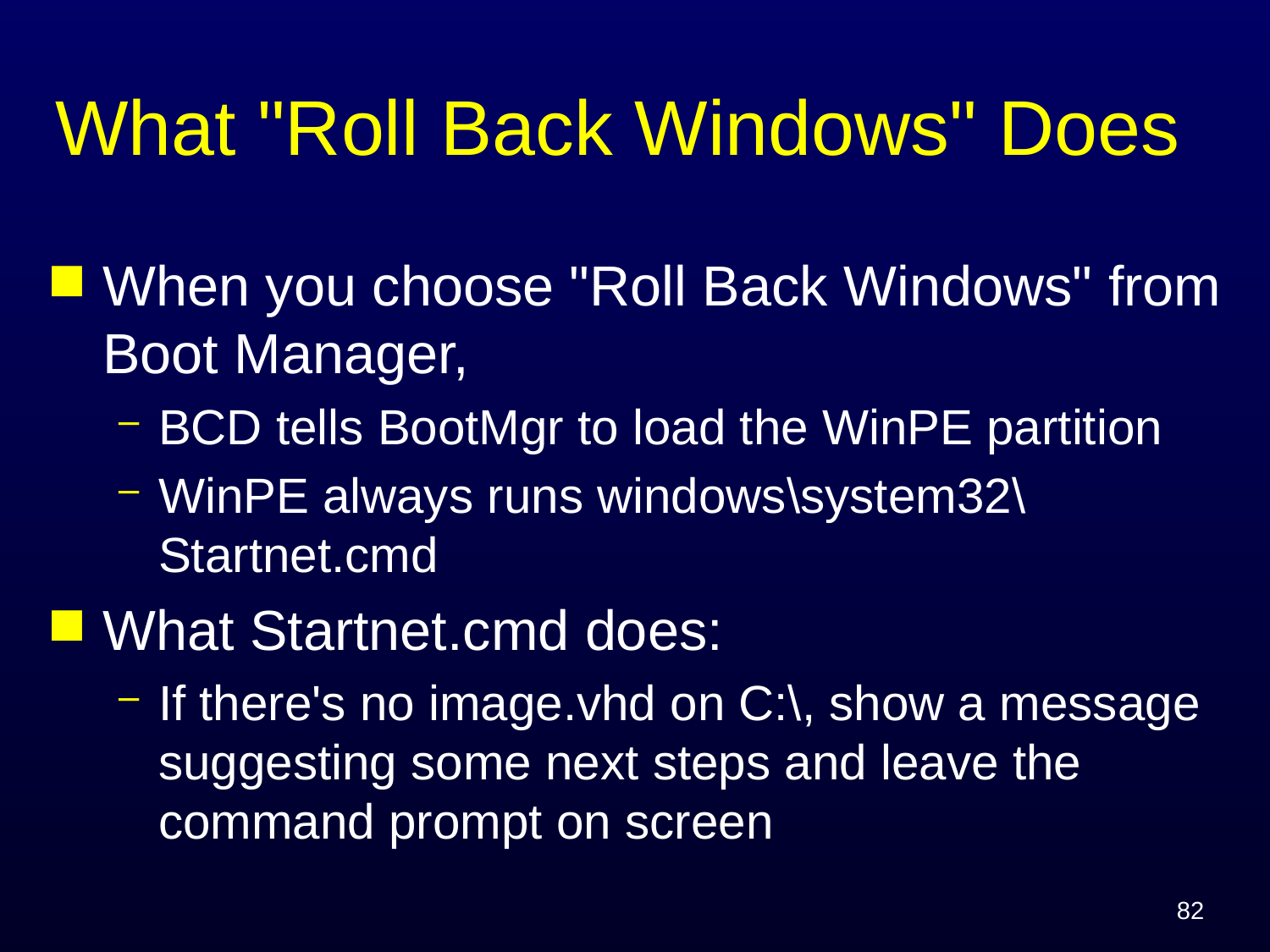

# What "Roll Back Windows" Does
When you choose "Roll Back Windows" from Boot Manager,
BCD tells BootMgr to load the WinPE partition
WinPE always runs windows\system32\Startnet.cmd
What Startnet.cmd does:
If there's no image.vhd on C:\, show a message suggesting some next steps and leave the command prompt on screen
82